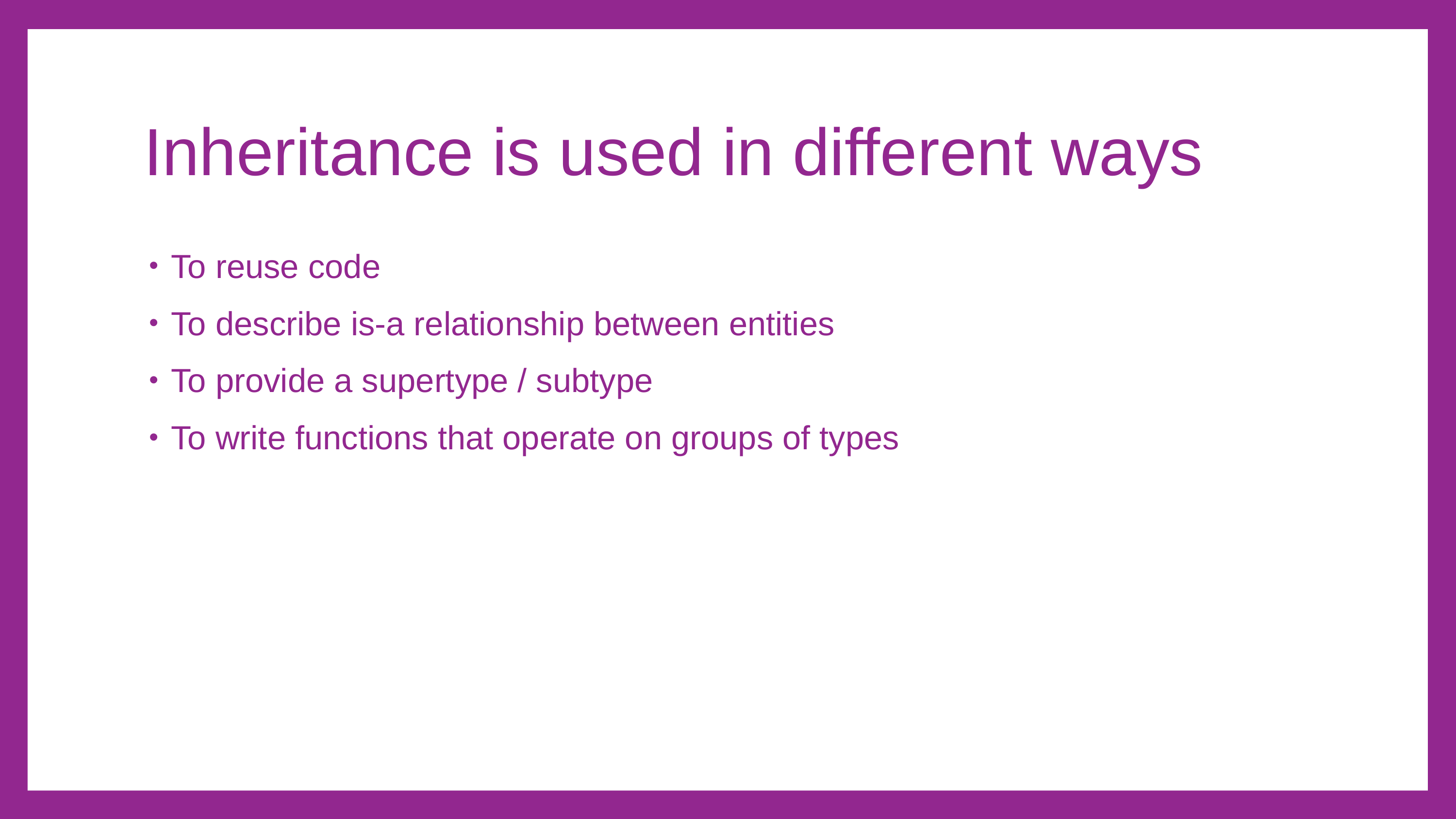

# Inheritance is used in different ways
To reuse code
To describe is-a relationship between entities
To provide a supertype / subtype
To write functions that operate on groups of types